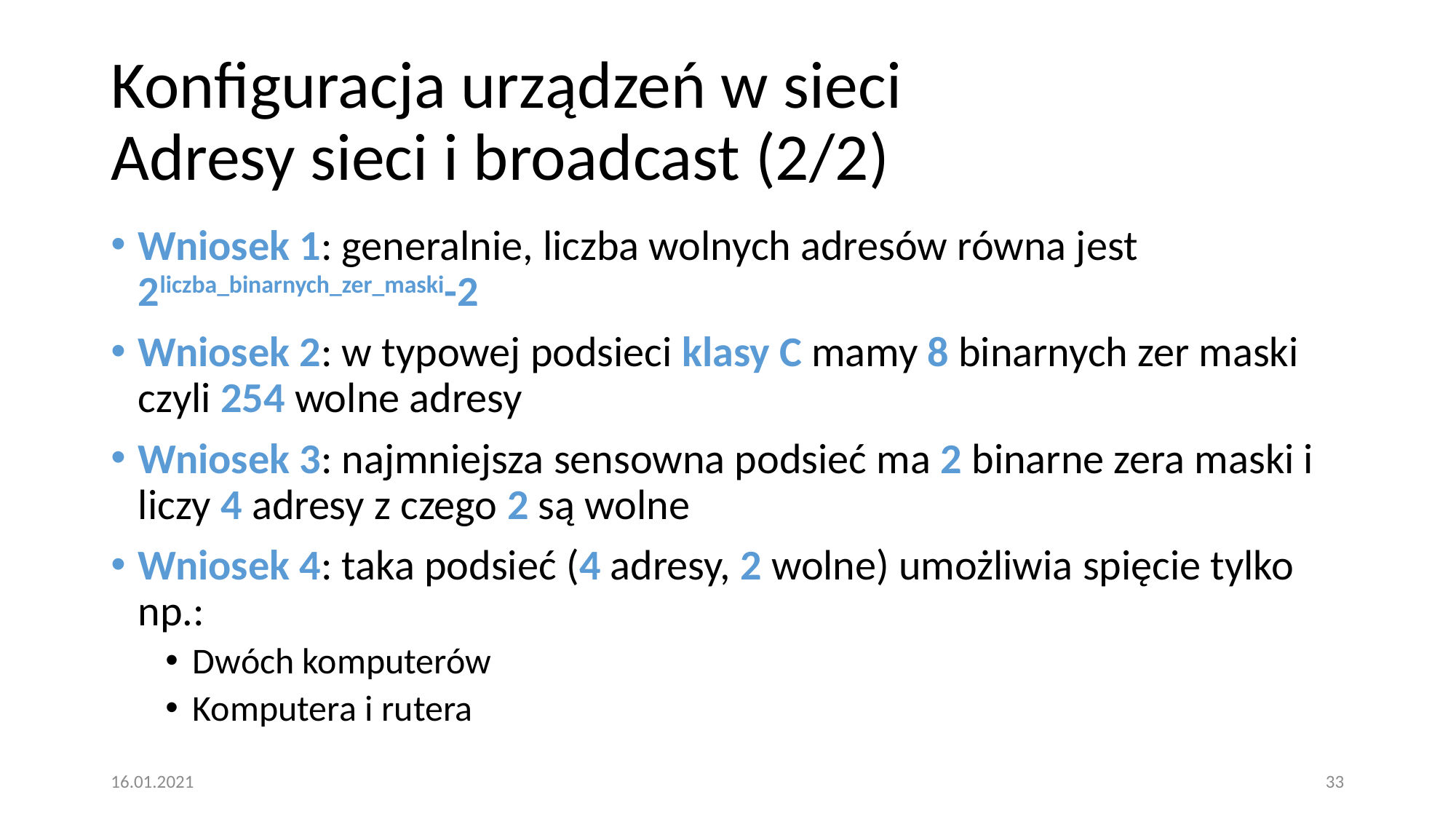

# Konfiguracja urządzeń w sieci Adresy sieci i broadcast (2/2)‏
Wniosek 1: generalnie, liczba wolnych adresów równa jest 2liczba_binarnych_zer_maski-2
Wniosek 2: w typowej podsieci klasy C mamy 8 binarnych zer maski czyli 254 wolne adresy
Wniosek 3: najmniejsza sensowna podsieć ma 2 binarne zera maski i liczy 4 adresy z czego 2 są wolne
Wniosek 4: taka podsieć (4 adresy, 2 wolne) umożliwia spięcie tylko np.:
Dwóch komputerów
Komputera i rutera
16.01.2021
33